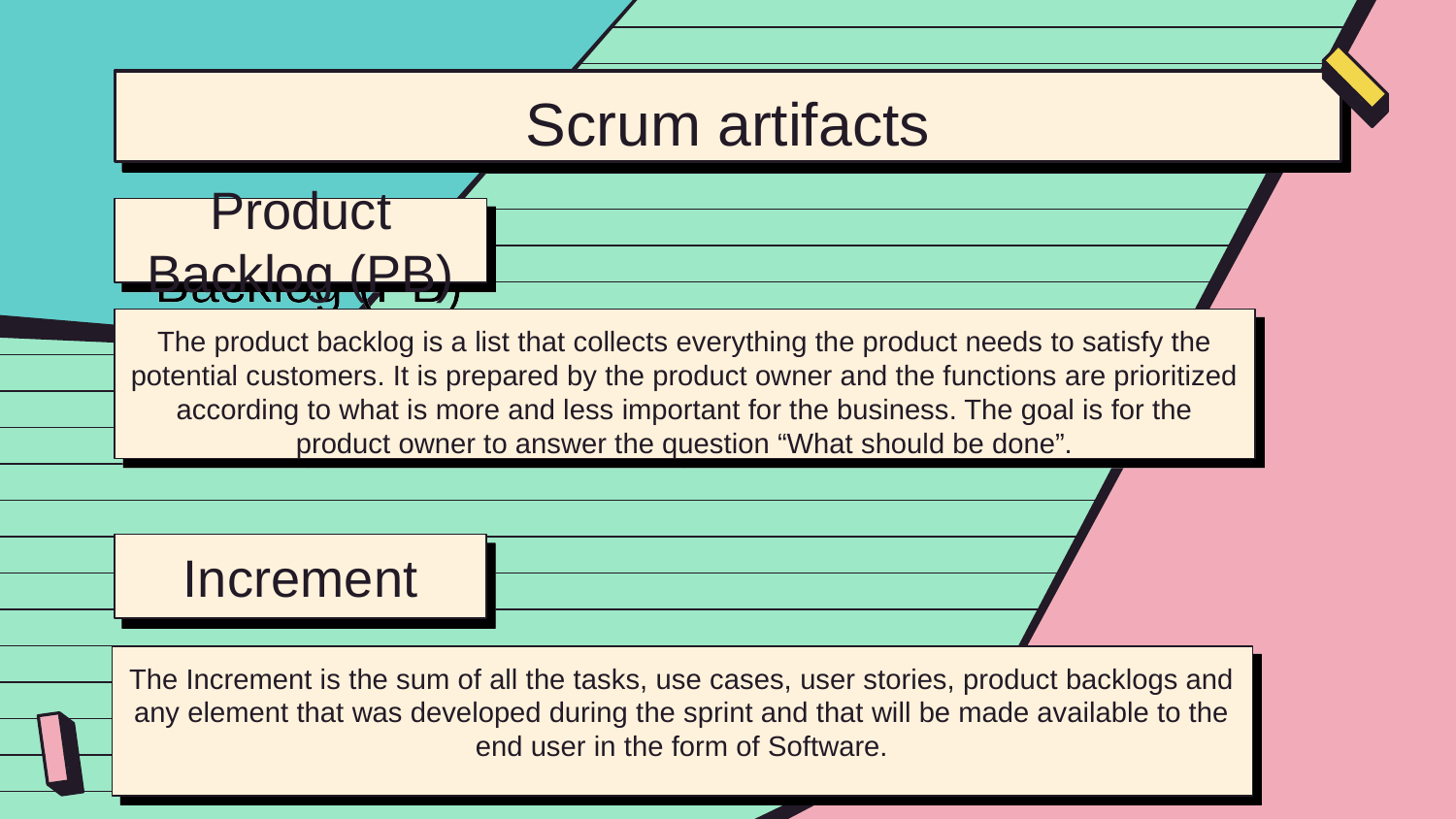

# Scrum artifacts
Product Backlog (PB)
The product backlog is a list that collects everything the product needs to satisfy the potential customers. It is prepared by the product owner and the functions are prioritized according to what is more and less important for the business. The goal is for the product owner to answer the question “What should be done”.
Increment
The Increment is the sum of all the tasks, use cases, user stories, product backlogs and any element that was developed during the sprint and that will be made available to the end user in the form of Software.